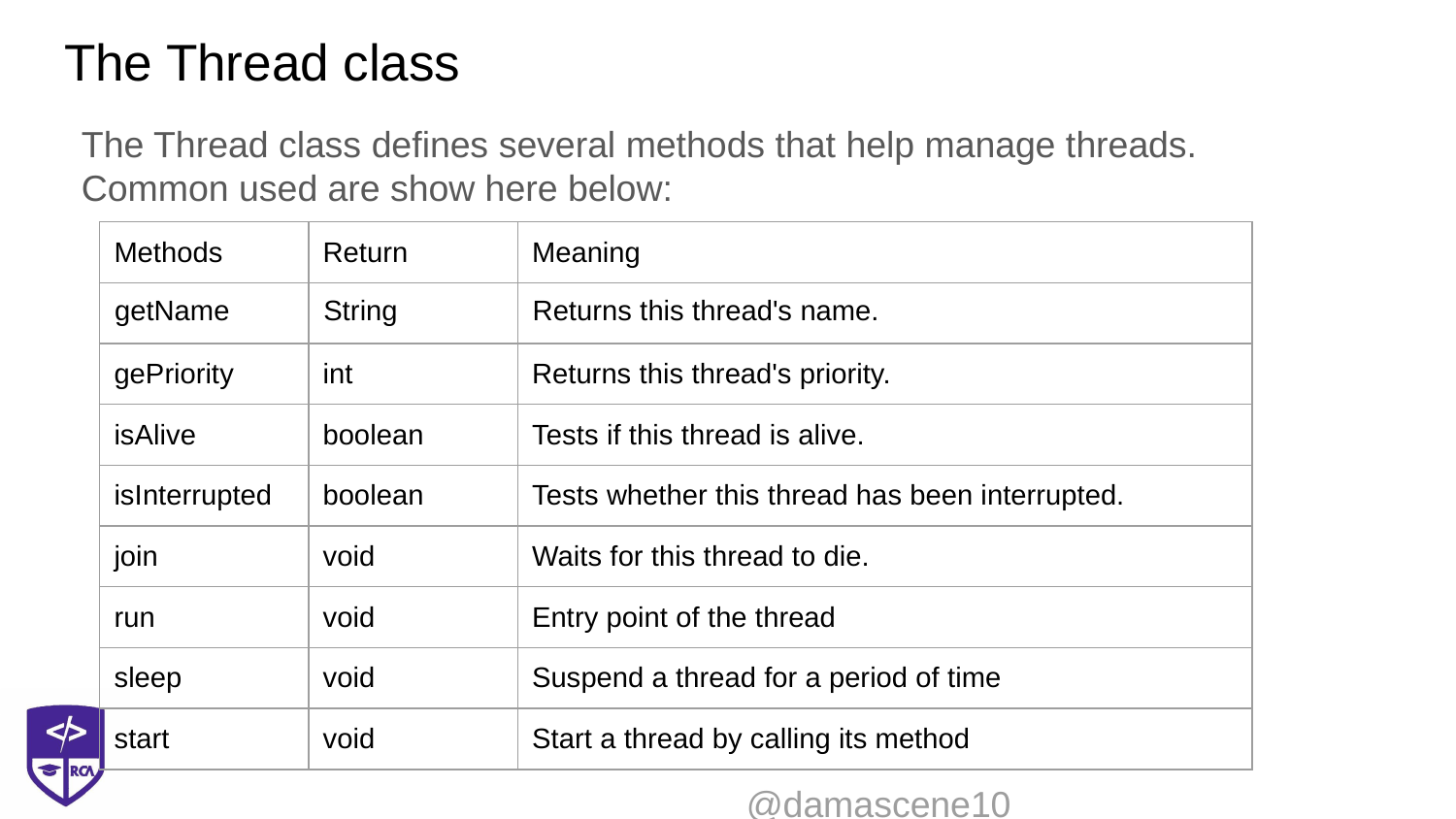

# The Thread class
The Thread class defines several methods that help manage threads. Common used are show here below:
| Methods | Return | Meaning |
| --- | --- | --- |
| getName | String | Returns this thread's name. |
| gePriority | int | Returns this thread's priority. |
| isAlive | boolean | Tests if this thread is alive. |
| isInterrupted | boolean | Tests whether this thread has been interrupted. |
| join | void | Waits for this thread to die. |
| run | void | Entry point of the thread |
| sleep | void | Suspend a thread for a period of time |
| start | void | Start a thread by calling its method |